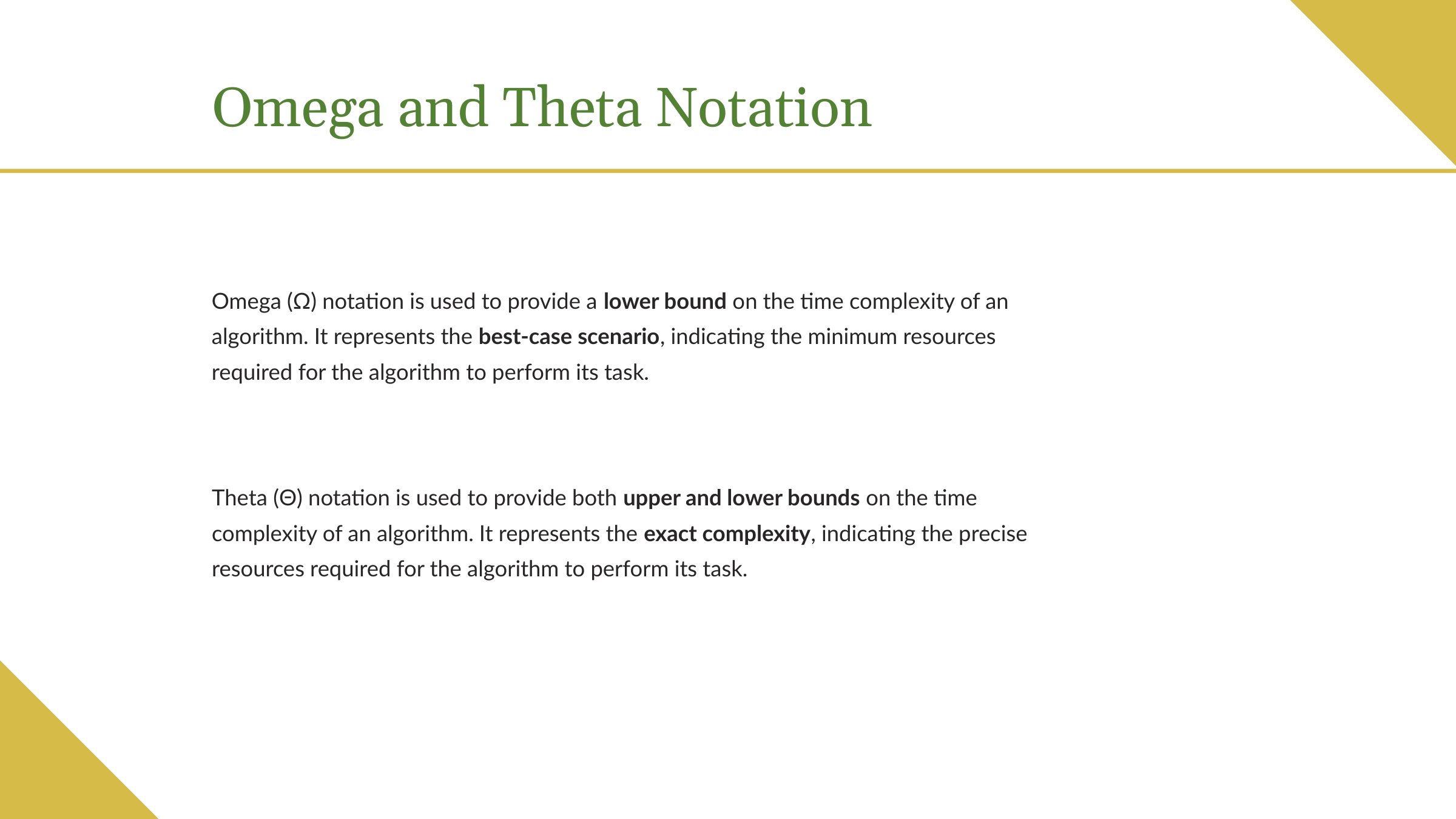

Omega and Theta Notation

Omega (Ω) notation is used to provide a lower bound on the time complexity of an algorithm. It represents the best-case scenario, indicating the minimum resources required for the algorithm to perform its task.
Theta (Θ) notation is used to provide both upper and lower bounds on the time complexity of an algorithm. It represents the exact complexity, indicating the precise resources required for the algorithm to perform its task.